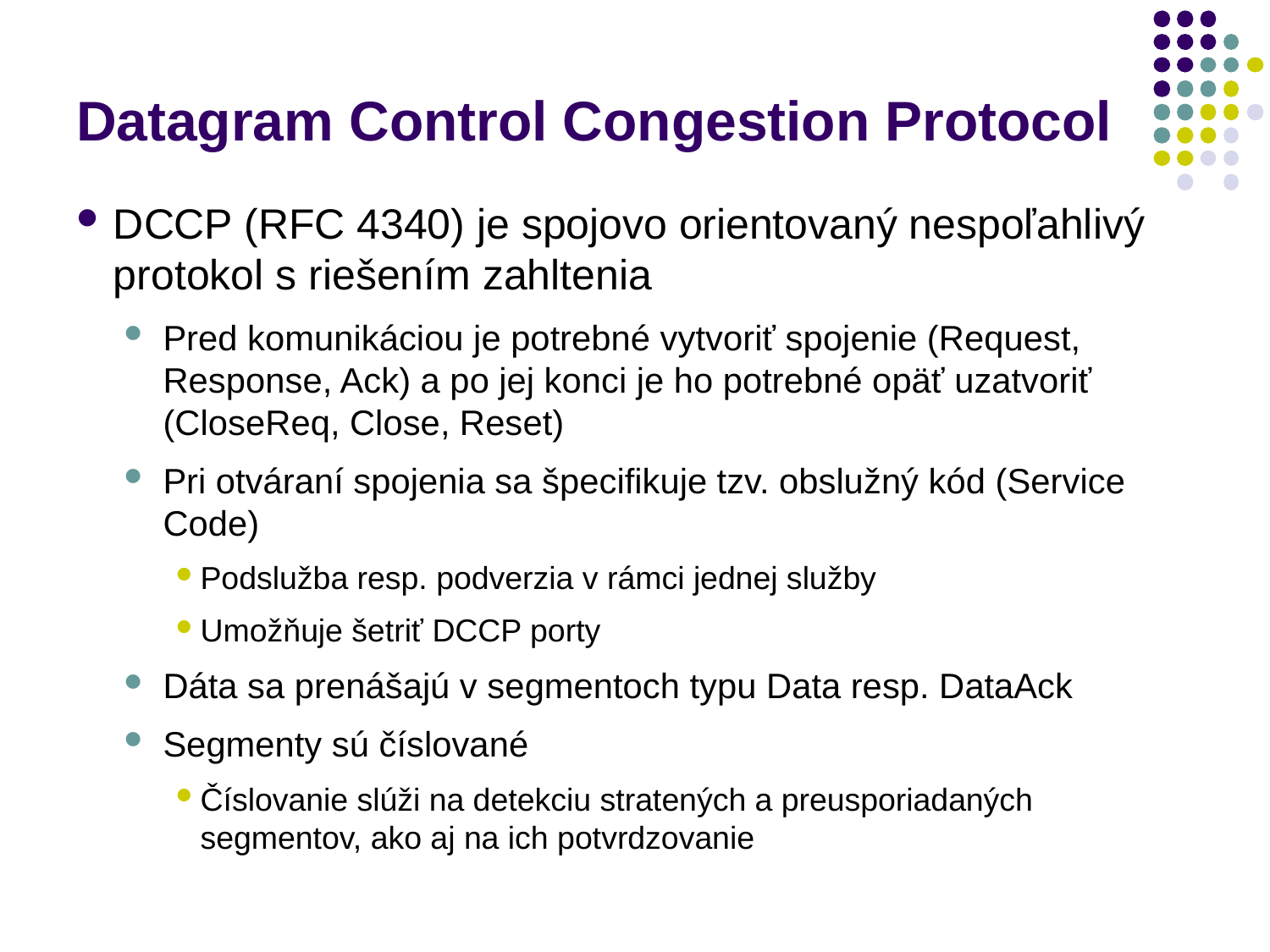

# Datagram Control Congestion Protocol
DCCP (RFC 4340) je spojovo orientovaný nespoľahlivý protokol s riešením zahltenia
Pred komunikáciou je potrebné vytvoriť spojenie (Request, Response, Ack) a po jej konci je ho potrebné opäť uzatvoriť (CloseReq, Close, Reset)
Pri otváraní spojenia sa špecifikuje tzv. obslužný kód (Service Code)
Podslužba resp. podverzia v rámci jednej služby
Umožňuje šetriť DCCP porty
Dáta sa prenášajú v segmentoch typu Data resp. DataAck
Segmenty sú číslované
Číslovanie slúži na detekciu stratených a preusporiadaných segmentov, ako aj na ich potvrdzovanie